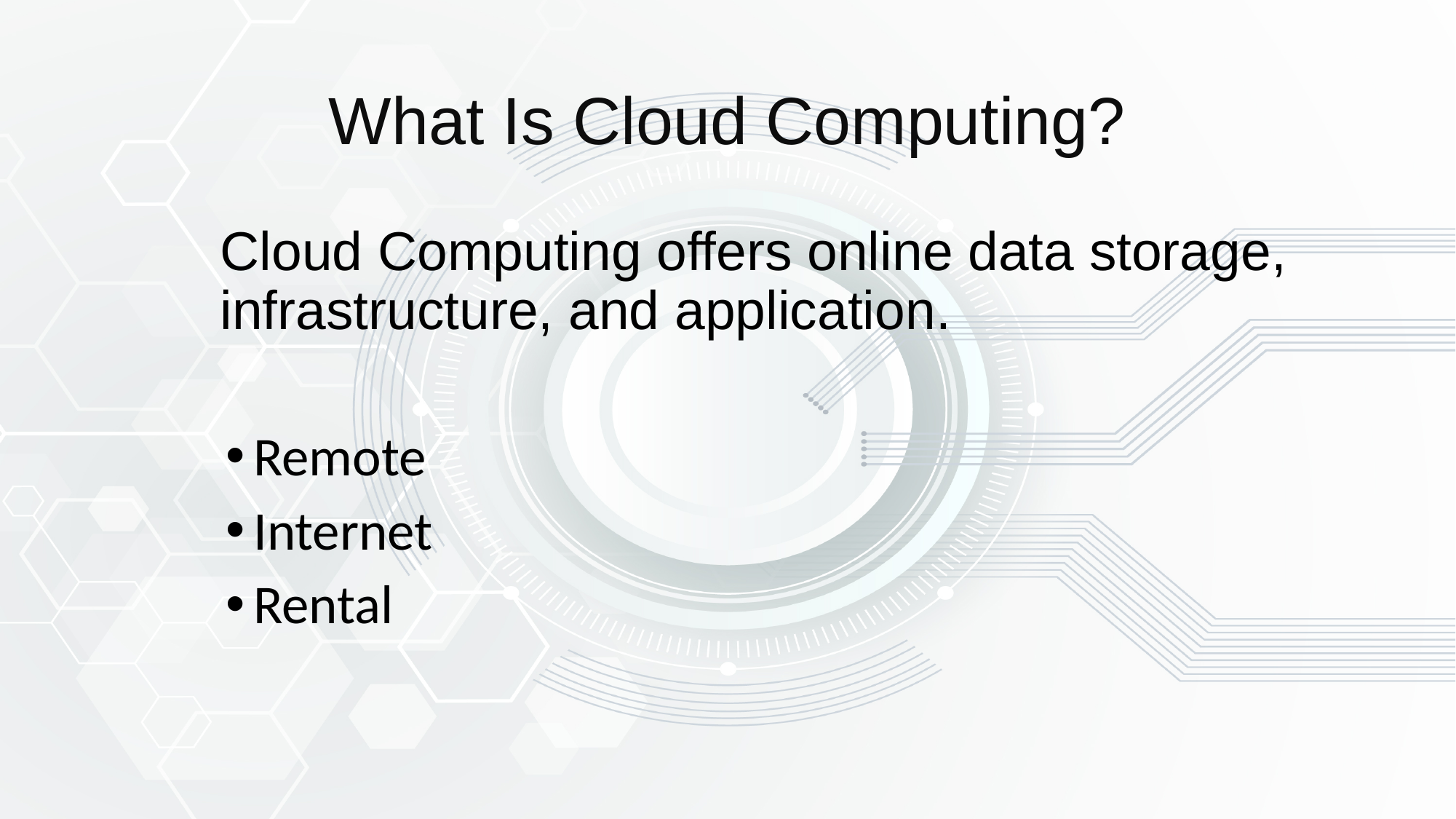

# What Is Cloud Computing?
Cloud Computing offers online data storage, infrastructure, and application.
Remote
Internet
Rental